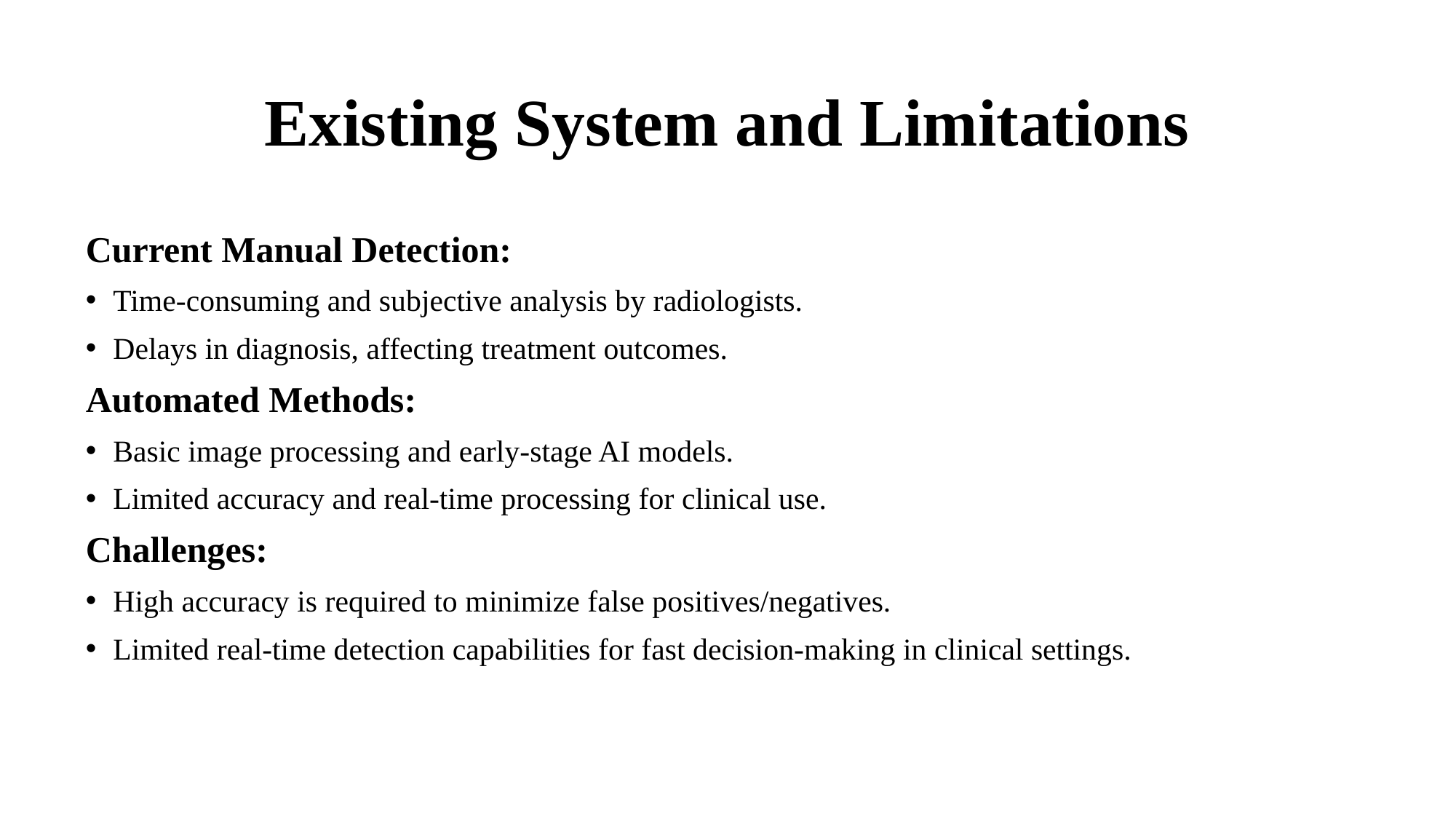

# Existing System and Limitations
Current Manual Detection:
Time-consuming and subjective analysis by radiologists.
Delays in diagnosis, affecting treatment outcomes.
Automated Methods:
Basic image processing and early-stage AI models.
Limited accuracy and real-time processing for clinical use.
Challenges:
High accuracy is required to minimize false positives/negatives.
Limited real-time detection capabilities for fast decision-making in clinical settings.
8